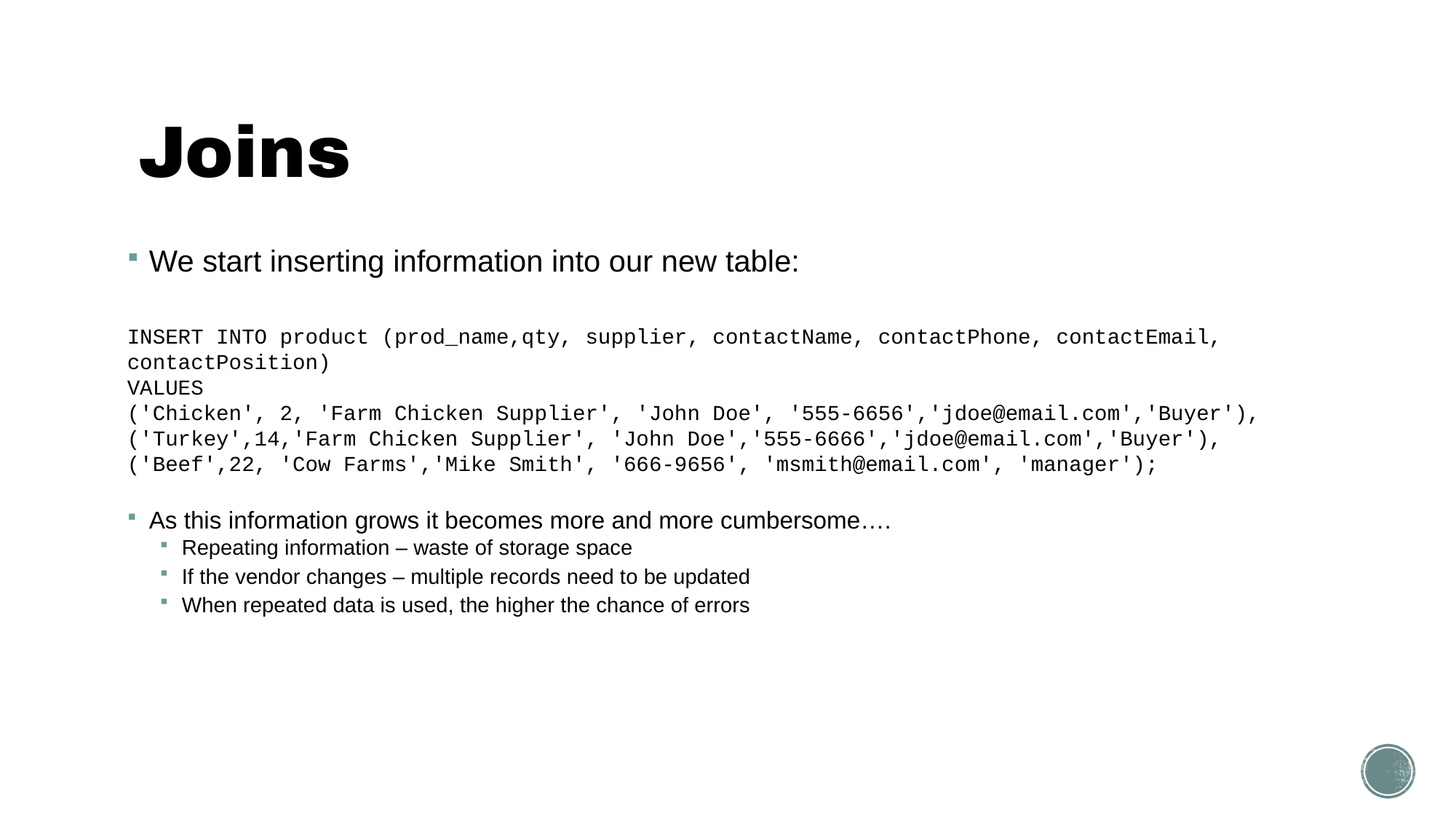

# Joins
We start inserting information into our new table:

INSERT INTO product (prod_name,qty, supplier, contactName, contactPhone, contactEmail, contactPosition)
VALUES
('Chicken', 2, 'Farm Chicken Supplier', 'John Doe', '555-6656','jdoe@email.com','Buyer'),
('Turkey',14,'Farm Chicken Supplier', 'John Doe','555-6666','jdoe@email.com','Buyer'),
('Beef',22, 'Cow Farms','Mike Smith', '666-9656', 'msmith@email.com', 'manager');

As this information grows it becomes more and more cumbersome….
Repeating information – waste of storage space
If the vendor changes – multiple records need to be updated
When repeated data is used, the higher the chance of errors